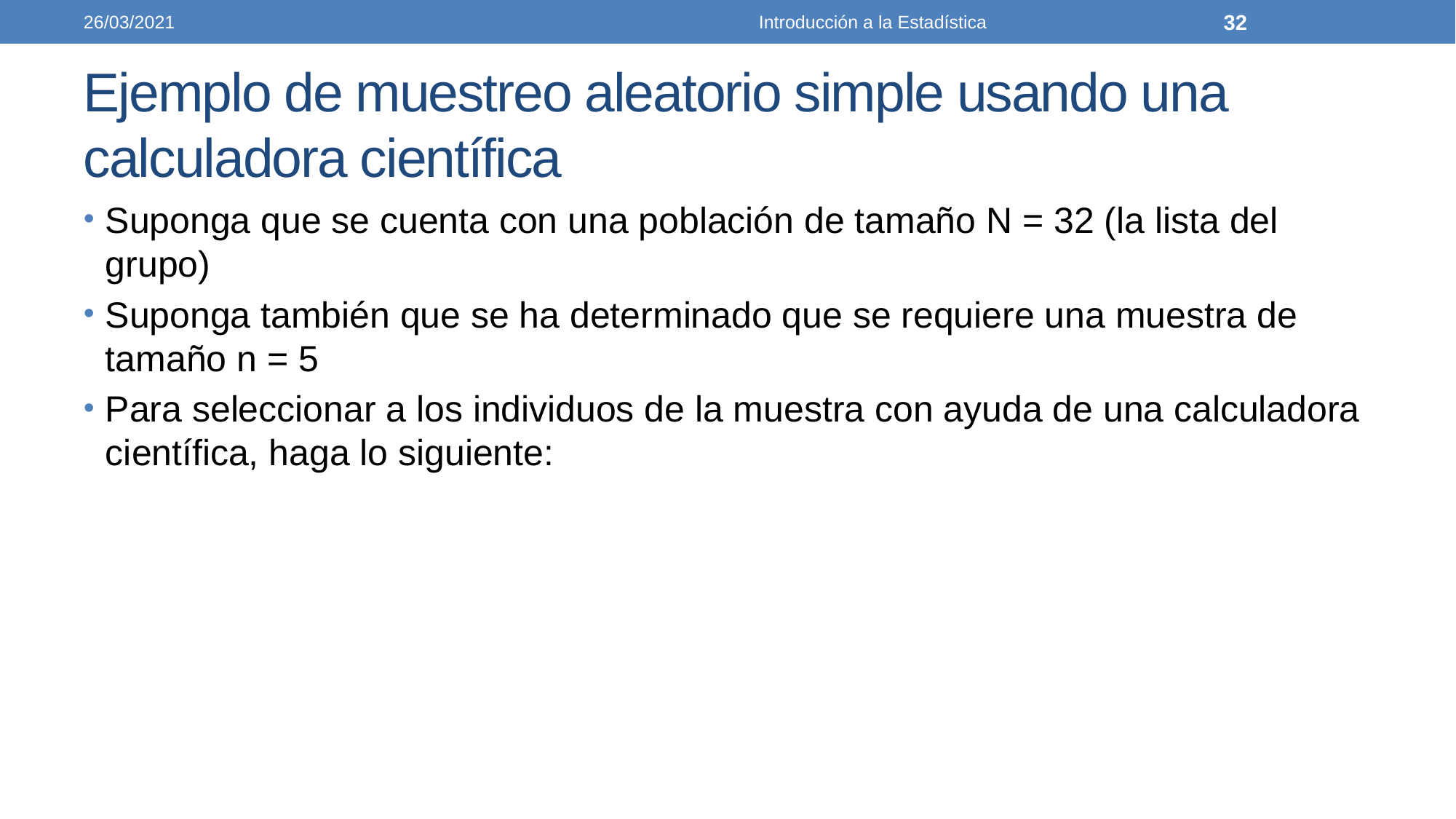

26/03/2021
Introducción a la Estadística
32
# Ejemplo de muestreo aleatorio simple usando una calculadora científica
Suponga que se cuenta con una población de tamaño N = 32 (la lista del grupo)
Suponga también que se ha determinado que se requiere una muestra de tamaño n = 5
Para seleccionar a los individuos de la muestra con ayuda de una calculadora científica, haga lo siguiente: